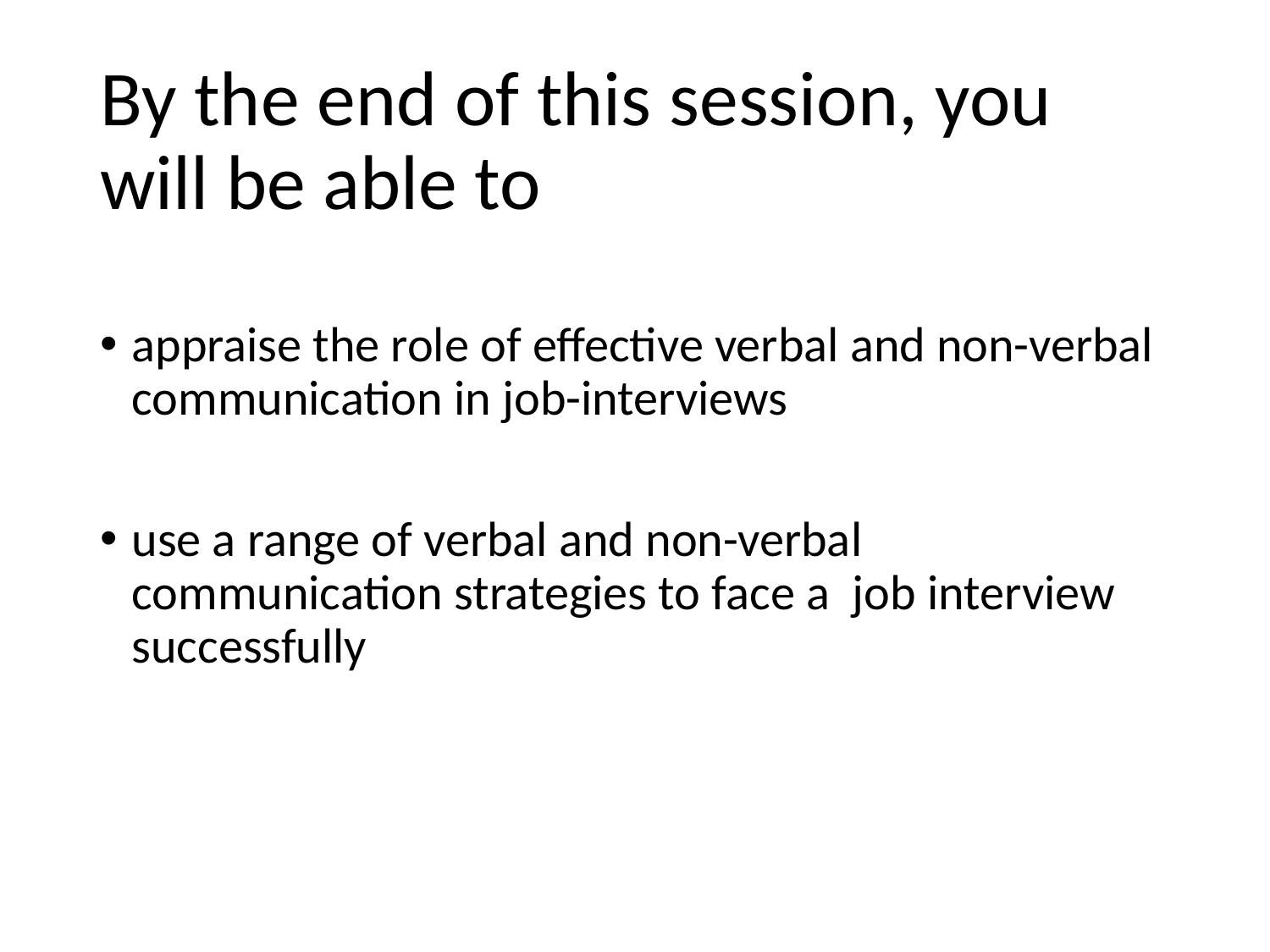

# By the end of this session, you will be able to
appraise the role of effective verbal and non-verbal communication in job-interviews

use a range of verbal and non-verbal communication strategies to face a  job interview successfully